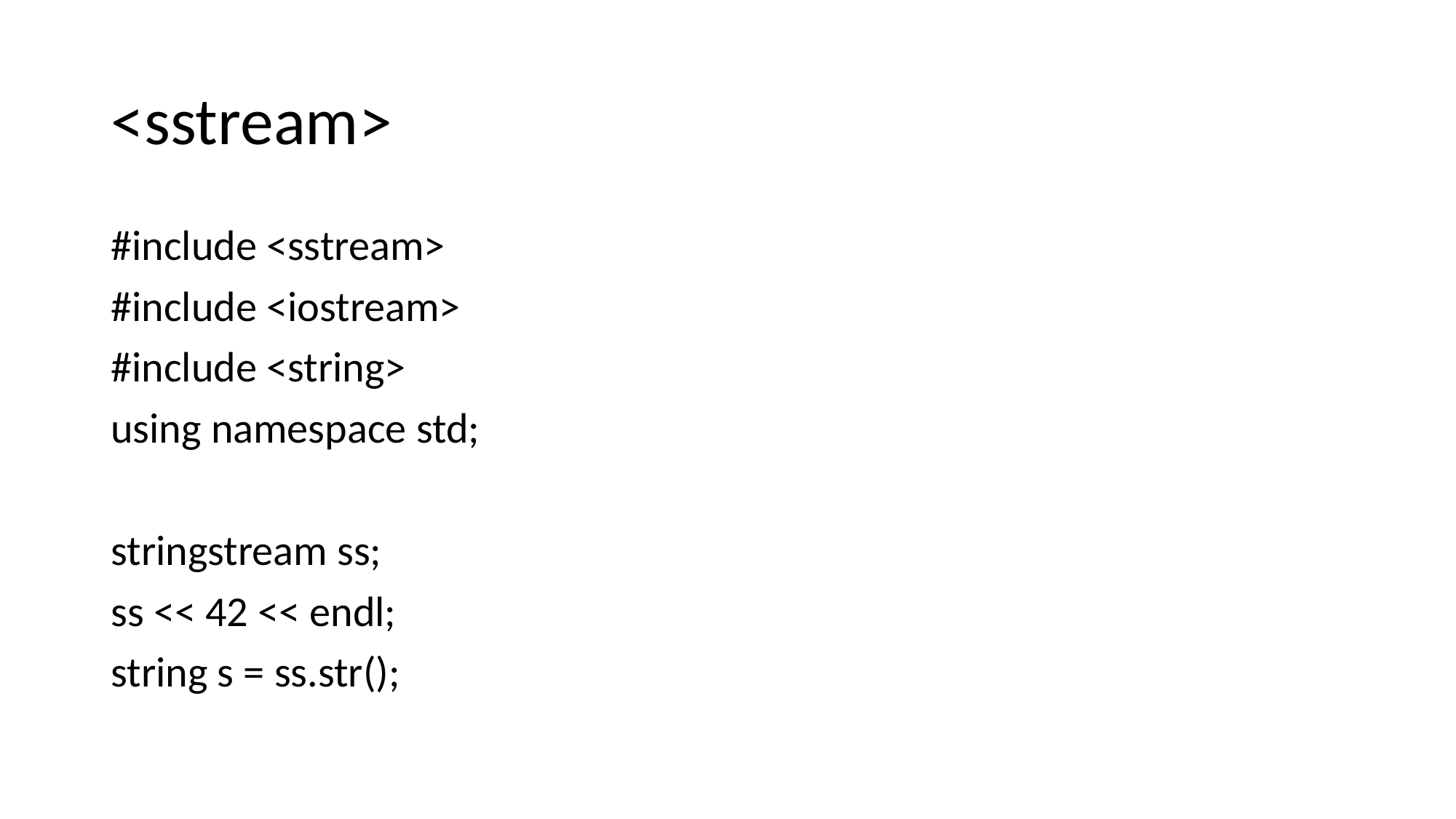

# <sstream>
#include <sstream>
#include <iostream>
#include <string>
using namespace std;

stringstream ss;
ss << 42 << endl;
string s = ss.str();